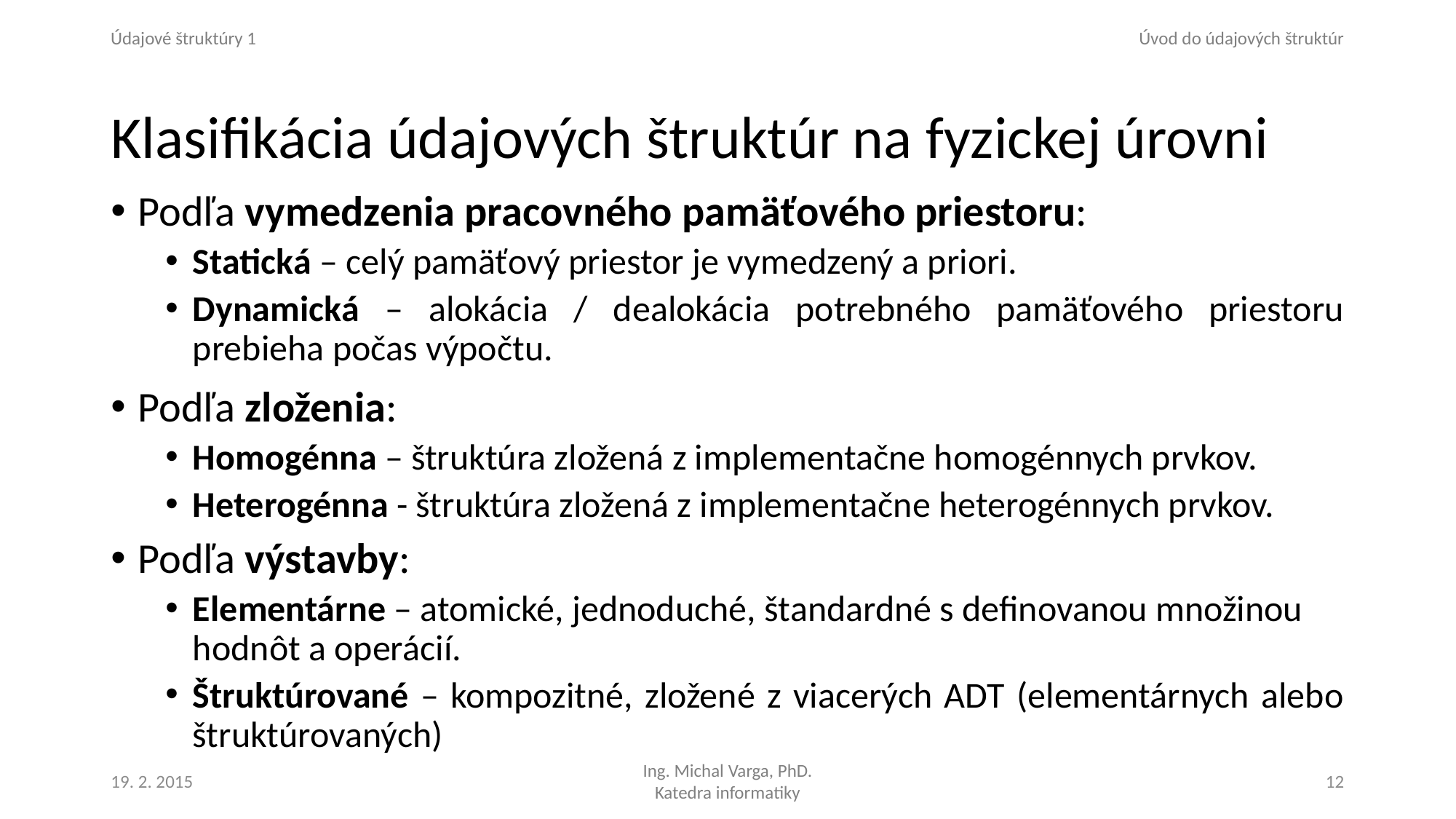

# Klasifikácia údajových štruktúr na fyzickej úrovni
Podľa vymedzenia pracovného pamäťového priestoru:
Statická – celý pamäťový priestor je vymedzený a priori.
Dynamická – alokácia / dealokácia potrebného pamäťového priestoru prebieha počas výpočtu.
Podľa zloženia:
Homogénna – štruktúra zložená z implementačne homogénnych prvkov.
Heterogénna - štruktúra zložená z implementačne heterogénnych prvkov.
Podľa výstavby:
Elementárne – atomické, jednoduché, štandardné s definovanou množinou hodnôt a operácií.
Štruktúrované – kompozitné, zložené z viacerých ADT (elementárnych alebo štruktúrovaných)
19. 2. 2015
12